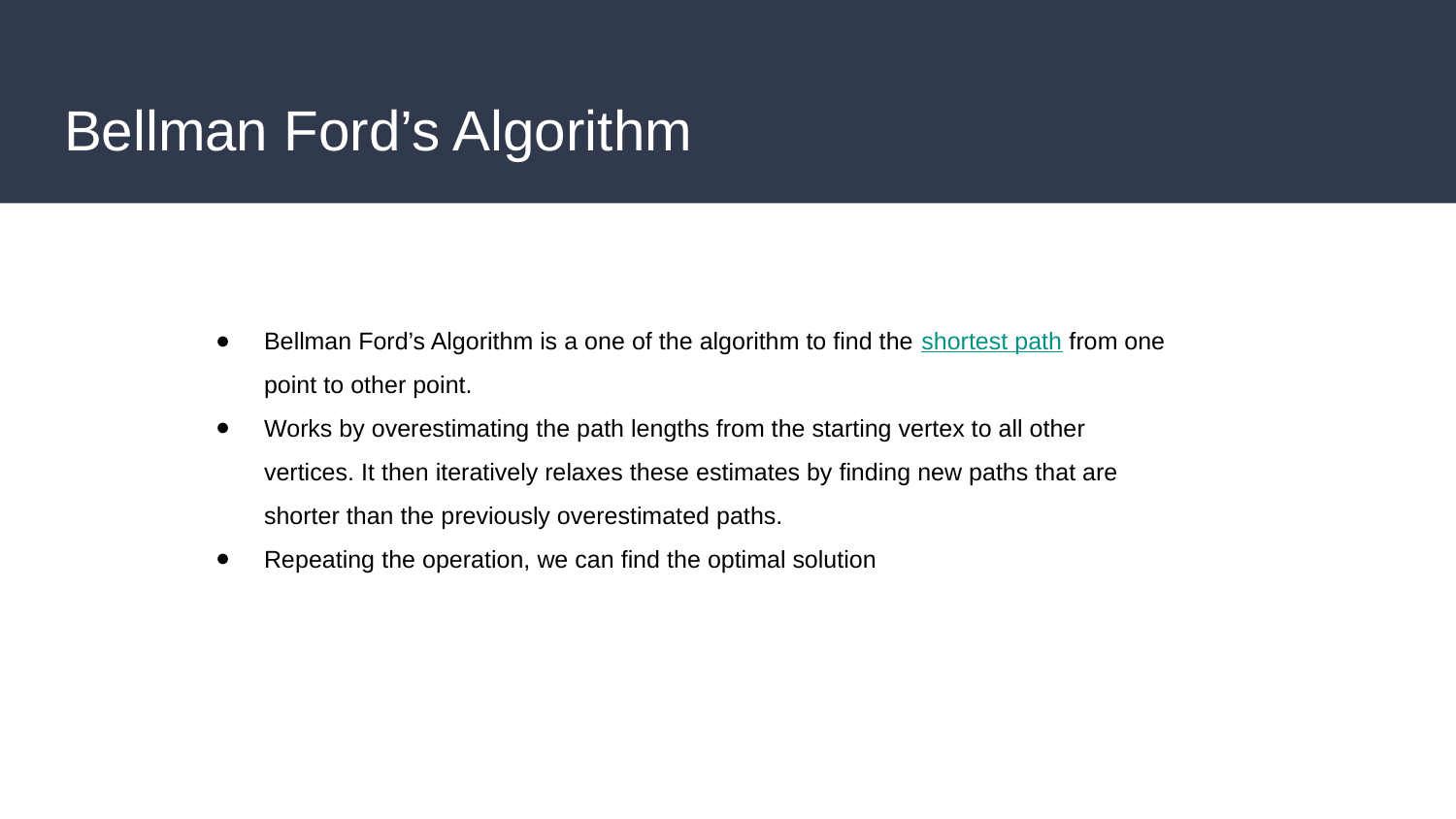

# Bellman Ford’s Algorithm
Bellman Ford’s Algorithm is a one of the algorithm to find the shortest path from one point to other point.
Works by overestimating the path lengths from the starting vertex to all other vertices. It then iteratively relaxes these estimates by finding new paths that are shorter than the previously overestimated paths.
Repeating the operation, we can find the optimal solution